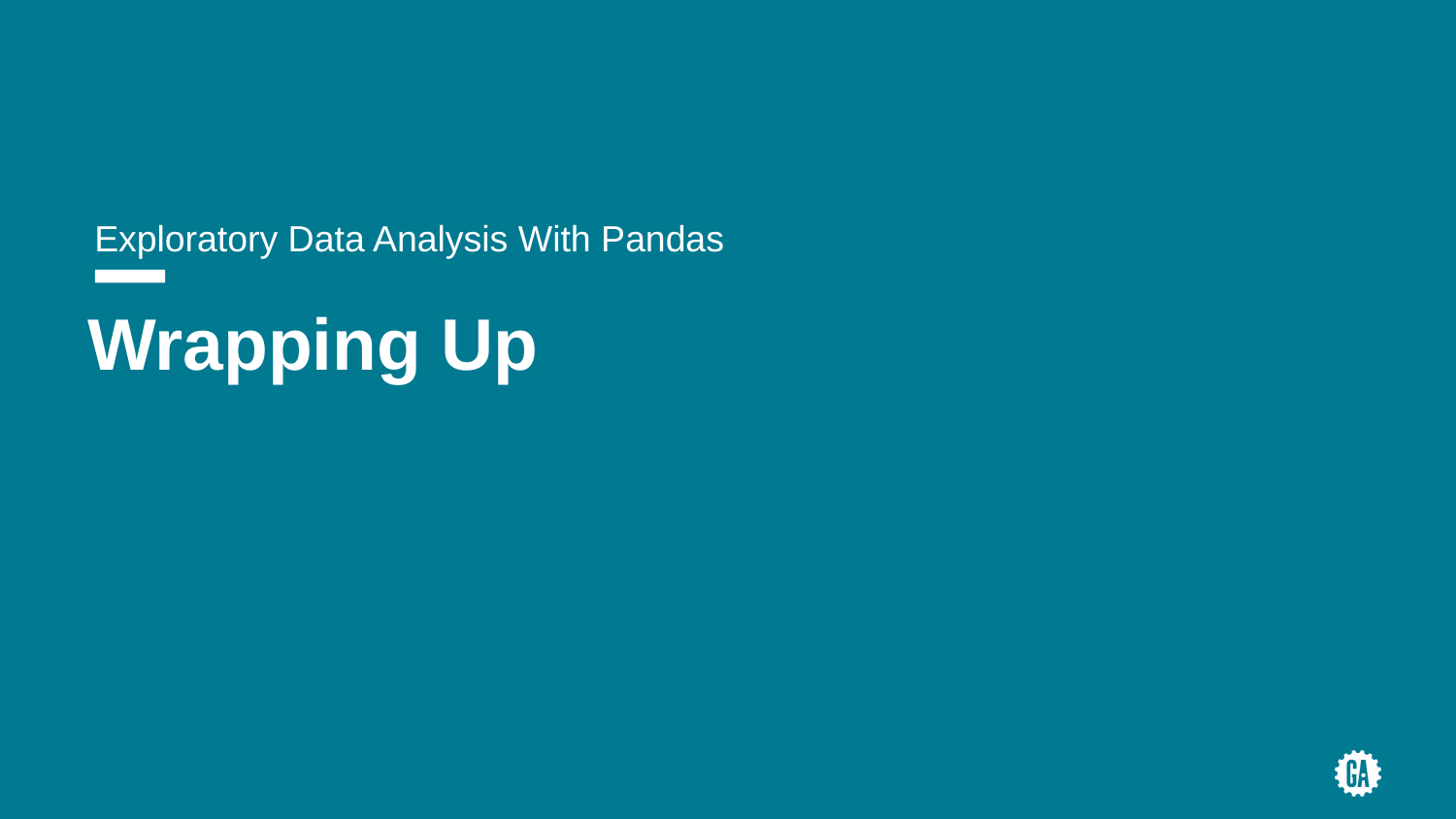

Exploratory Data Analysis With Pandas
# Wrapping Up